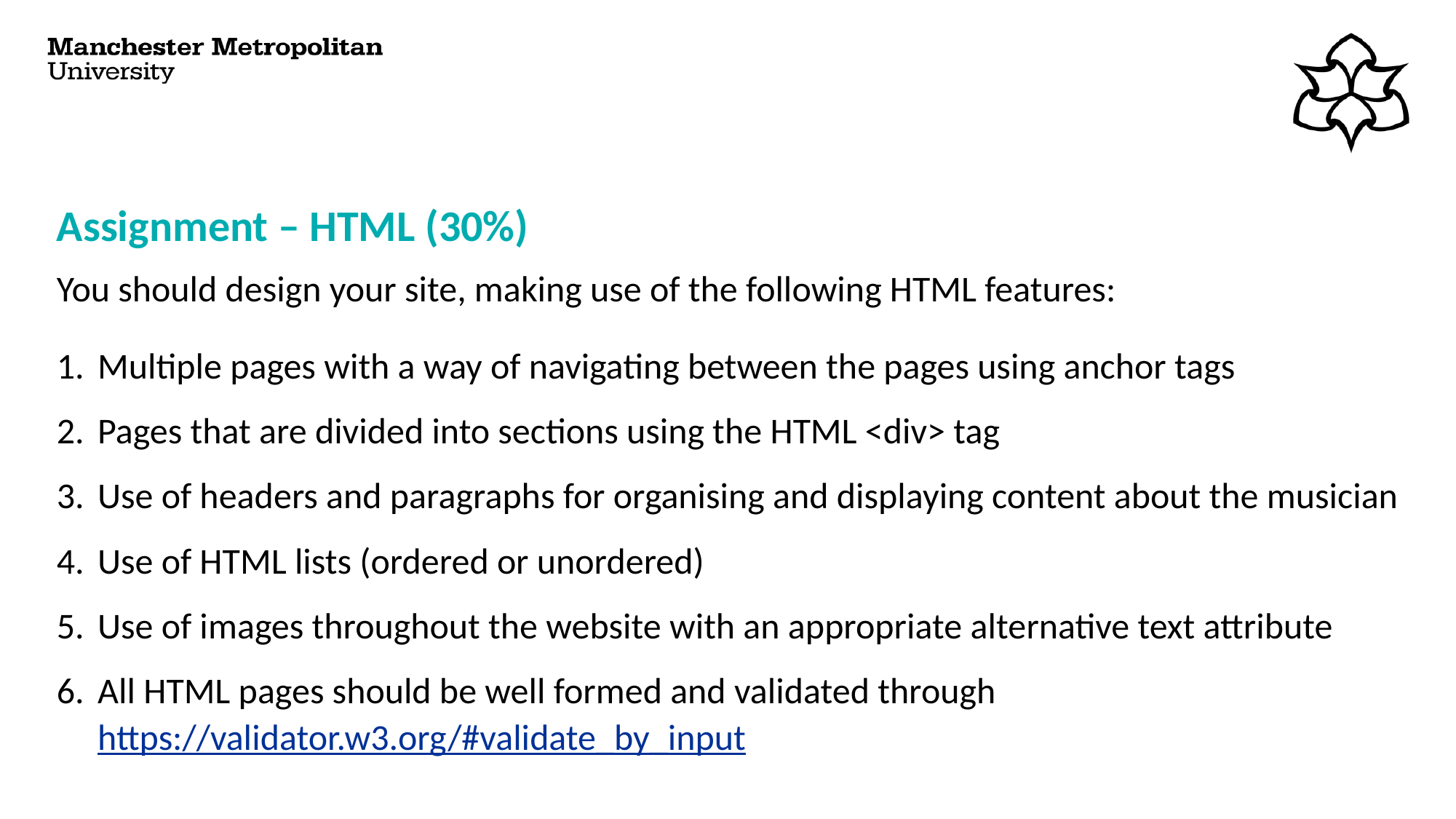

# Assignment – HTML (30%)
You should design your site, making use of the following HTML features:
Multiple pages with a way of navigating between the pages using anchor tags
Pages that are divided into sections using the HTML <div> tag
Use of headers and paragraphs for organising and displaying content about the musician
Use of HTML lists (ordered or unordered)
Use of images throughout the website with an appropriate alternative text attribute
All HTML pages should be well formed and validated through https://validator.w3.org/#validate_by_input